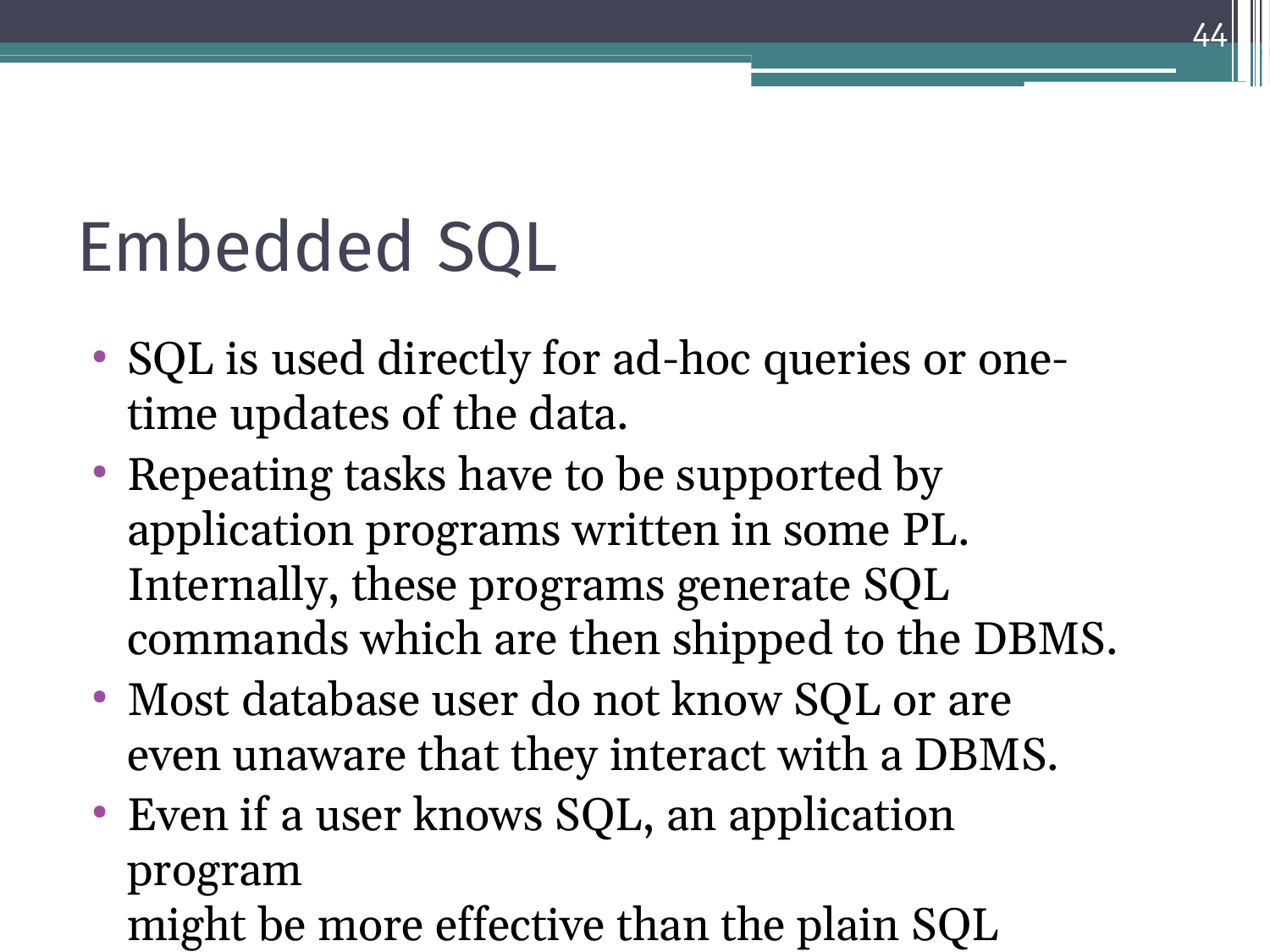

44
Embedded SQL
SQL is used directly for ad-hoc queries or one-time updates of the data.
Repeating tasks have to be supported by application programs written in some PL. Internally, these programs generate SQL commands which are then shipped to the DBMS.
Most database user do not know SQL or are even unaware that they interact with a DBMS.
Even if a user knows SQL, an application program
might be more effective than the plain SQL console.